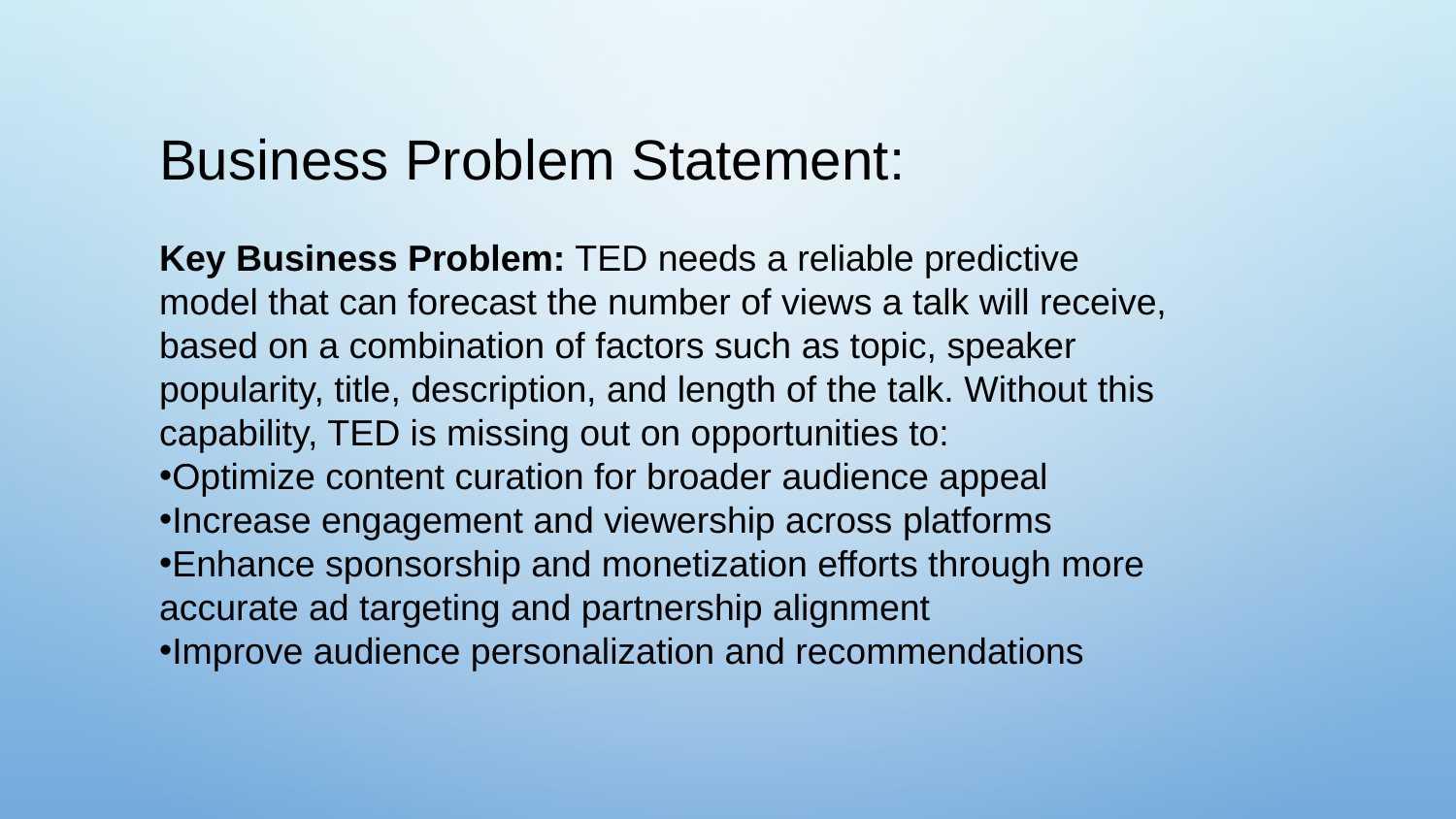

Business Problem Statement:

Key Business Problem: TED needs a reliable predictive model that can forecast the number of views a talk will receive, based on a combination of factors such as topic, speaker popularity, title, description, and length of the talk. Without this capability, TED is missing out on opportunities to:
Optimize content curation for broader audience appeal
Increase engagement and viewership across platforms
Enhance sponsorship and monetization efforts through more accurate ad targeting and partnership alignment
Improve audience personalization and recommendations